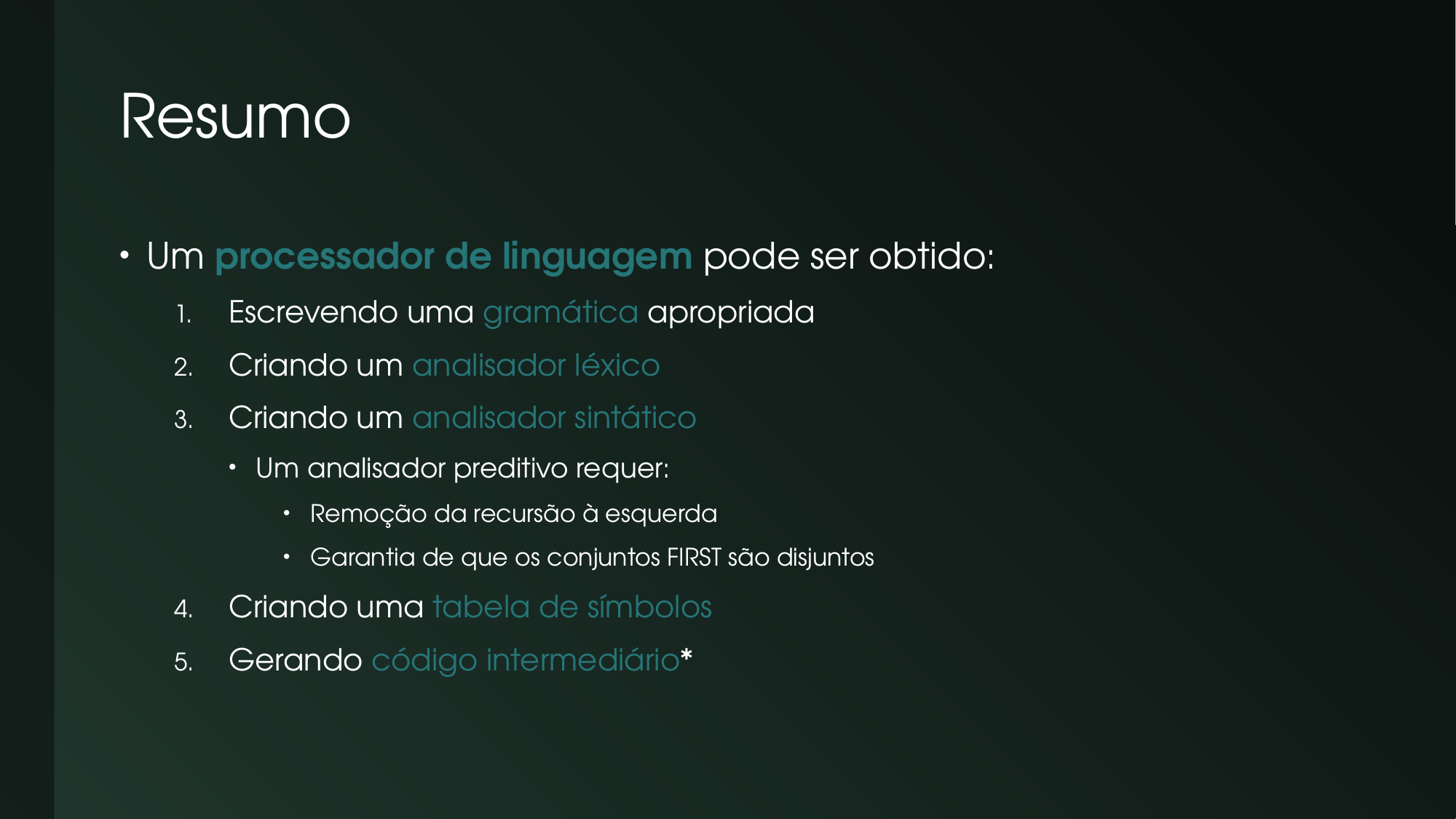

# Resumo
Um processador de linguagem pode ser obtido:
Escrevendo uma gramática apropriada
Criando um analisador léxico
Criando um analisador sintático
Um analisador preditivo requer:
Remoção da recursão à esquerda
Garantia de que os conjuntos FIRST são disjuntos
Criando uma tabela de símbolos
Gerando código intermediário*